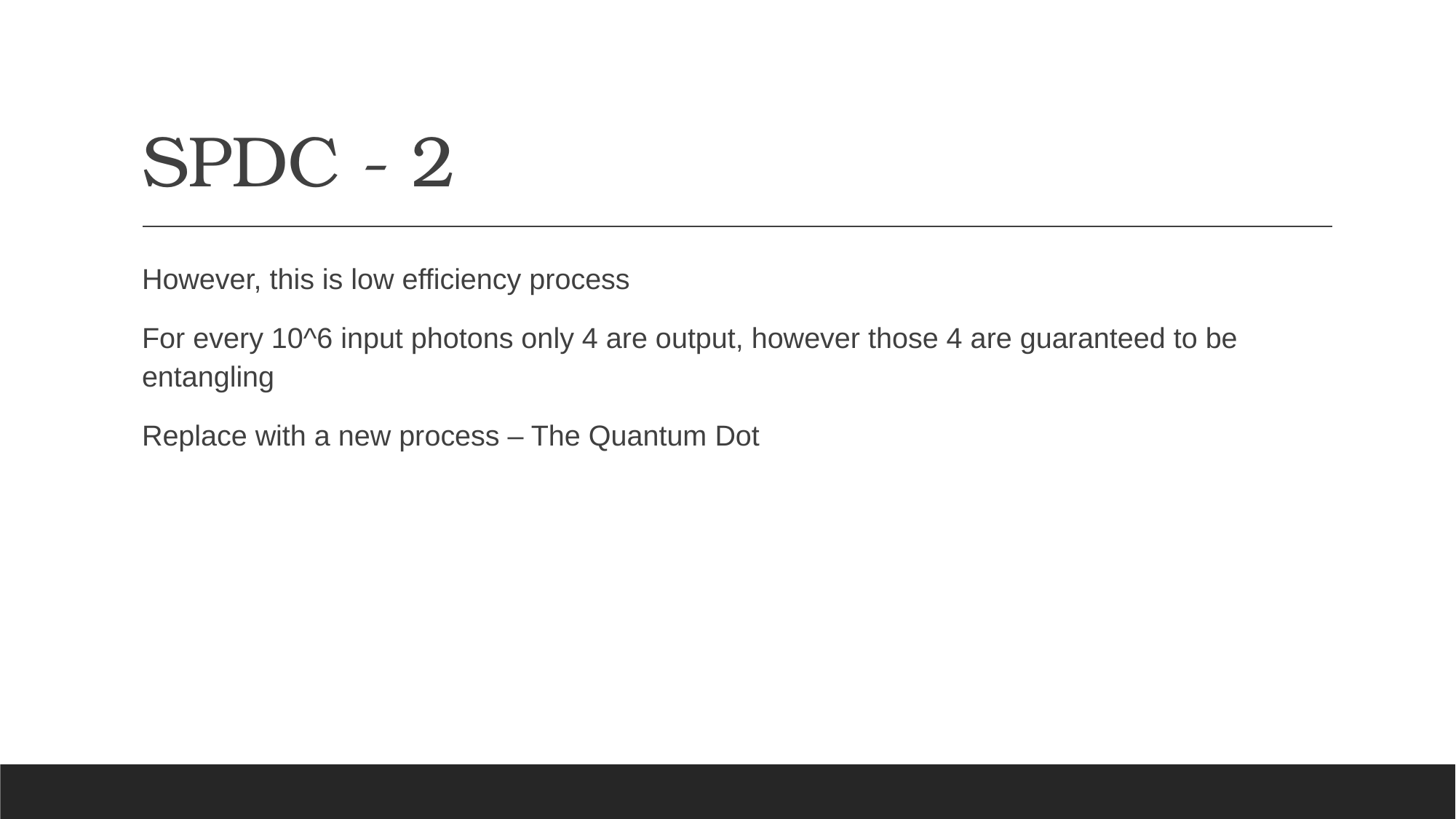

# SPDC - 2
However, this is low efficiency process
For every 10^6 input photons only 4 are output, however those 4 are guaranteed to be entangling
Replace with a new process – The Quantum Dot